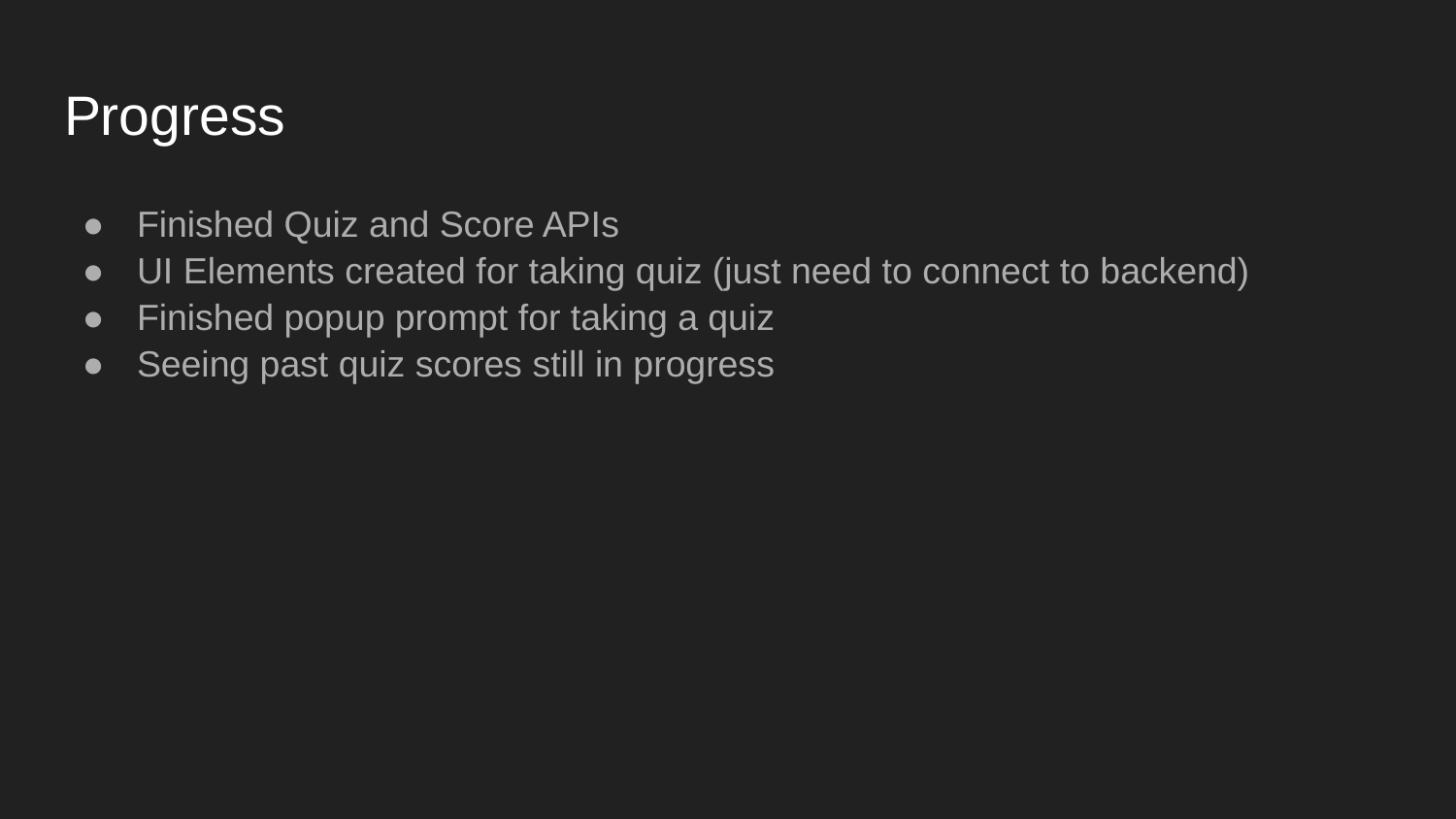

# Progress
Finished Quiz and Score APIs
UI Elements created for taking quiz (just need to connect to backend)
Finished popup prompt for taking a quiz
Seeing past quiz scores still in progress